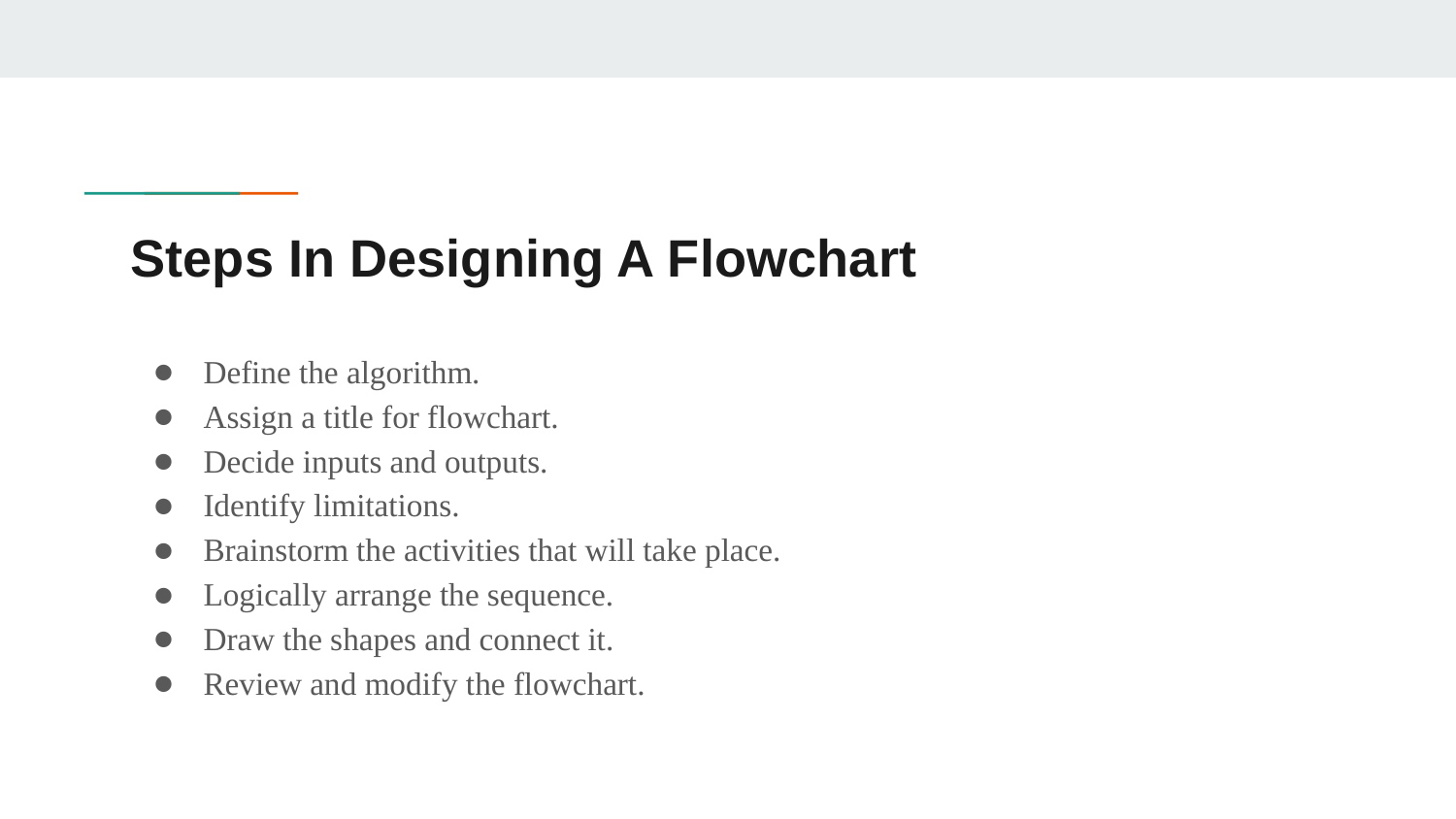

# Steps In Designing A Flowchart
Define the algorithm.
Assign a title for flowchart.
Decide inputs and outputs.
Identify limitations.
Brainstorm the activities that will take place.
Logically arrange the sequence.
Draw the shapes and connect it.
Review and modify the flowchart.